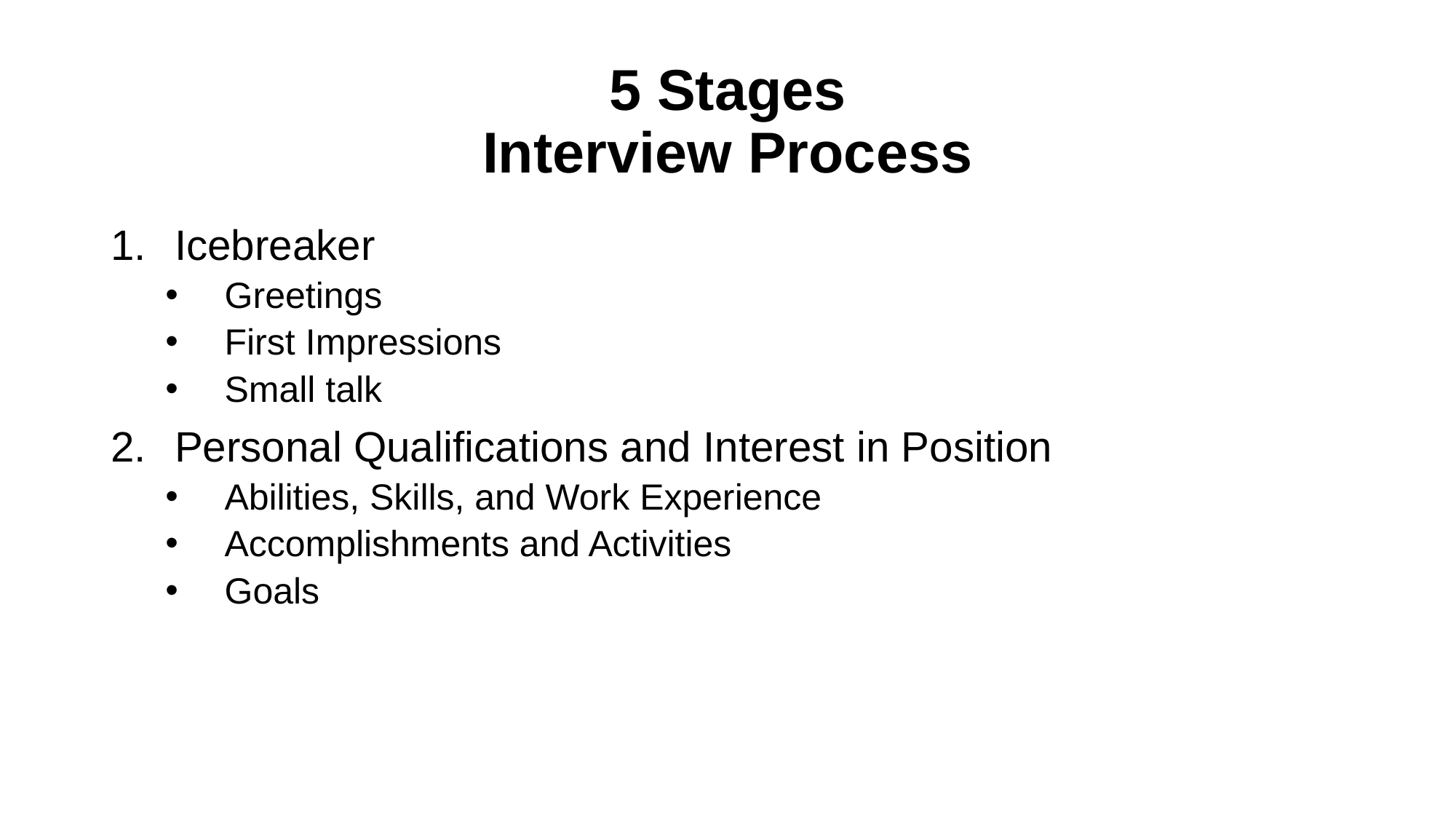

# 5 Stages Interview Process
Icebreaker
Greetings
First Impressions
Small talk
Personal Qualifications and Interest in Position
Abilities, Skills, and Work Experience
Accomplishments and Activities
Goals